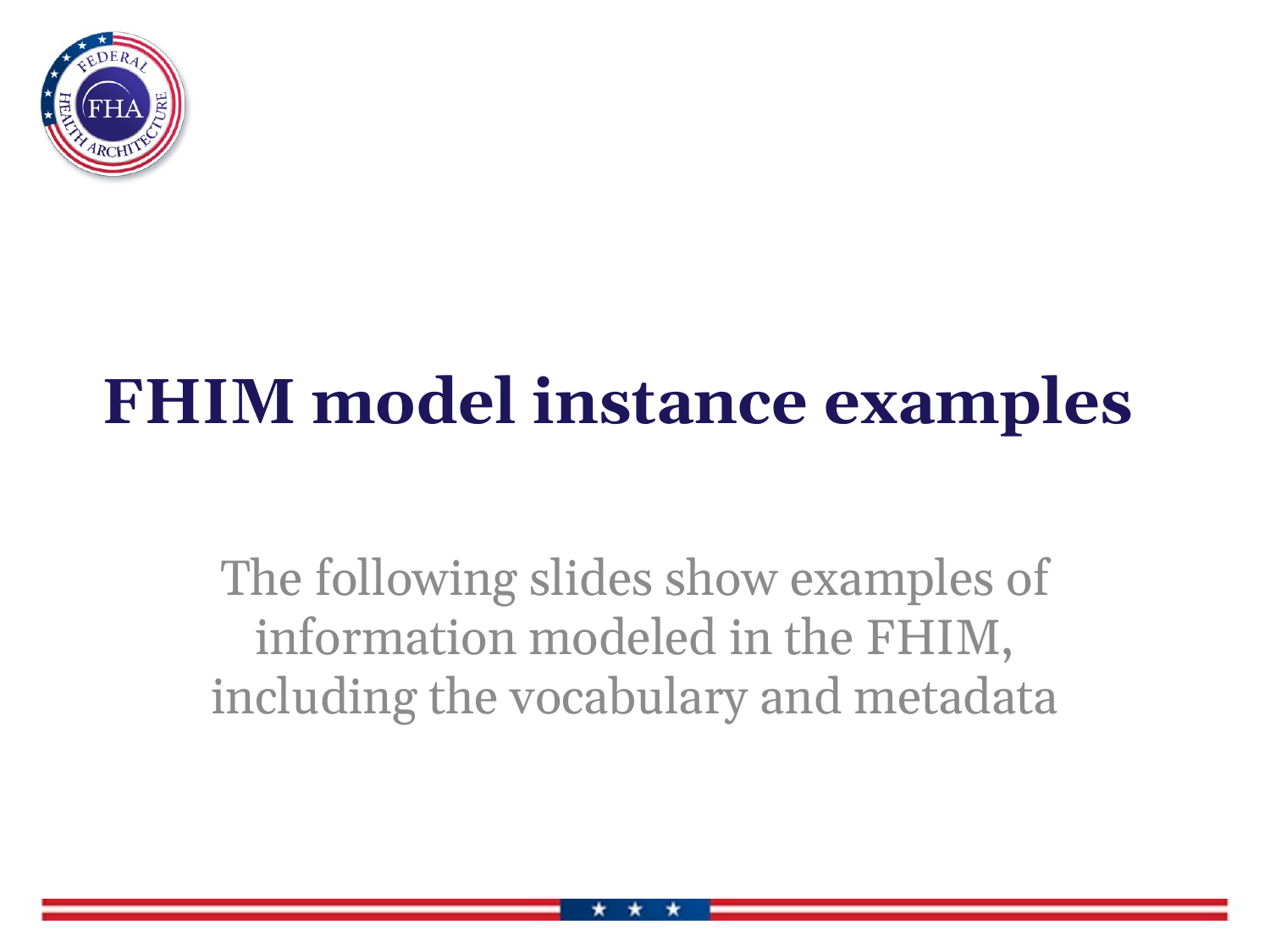

# FHIM model instance examples
The following slides show examples of information modeled in the FHIM, including the vocabulary and metadata